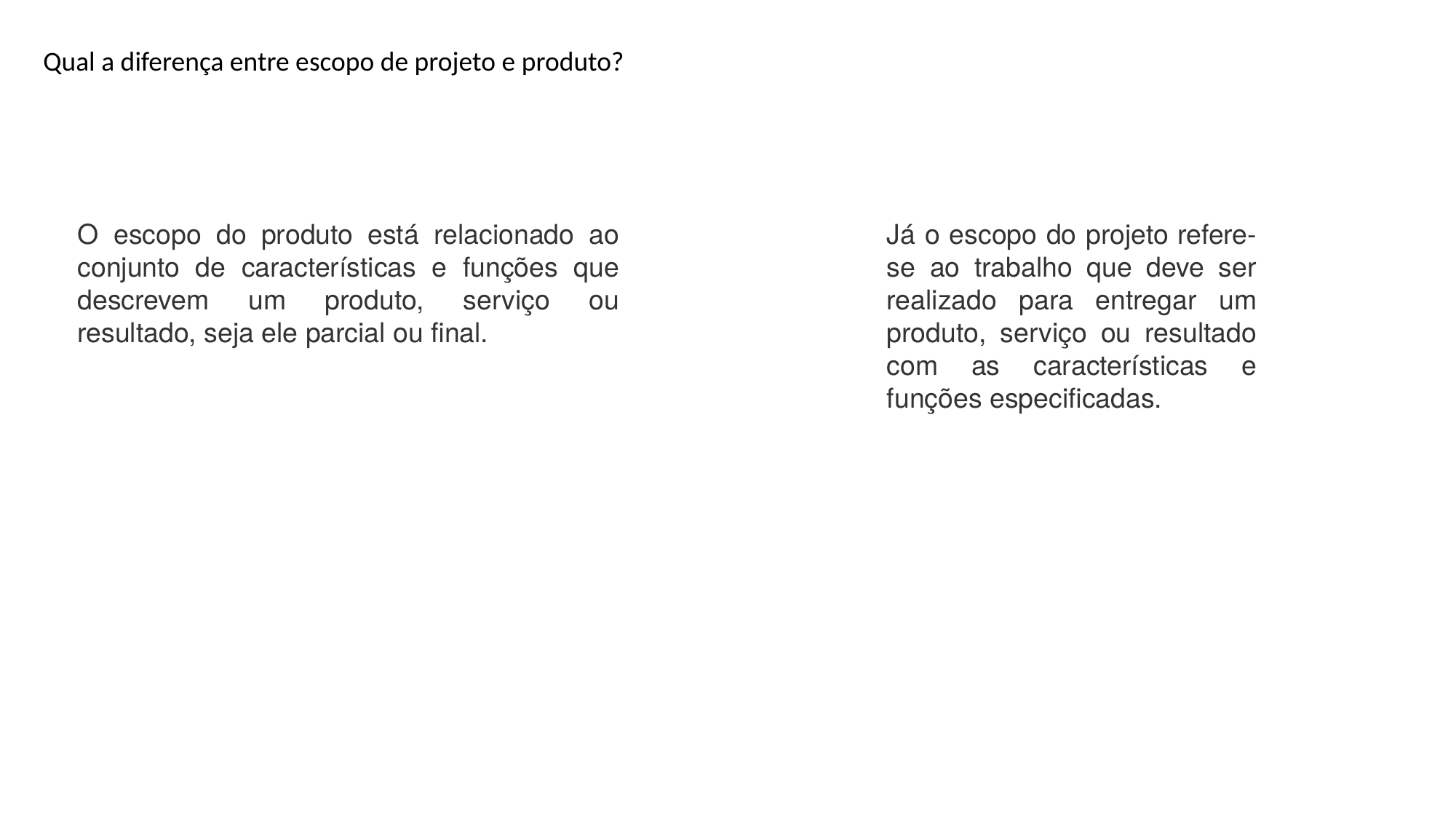

Qual a diferença entre escopo de projeto e produto?
O escopo do produto está relacionado ao conjunto de características e funções que descrevem um produto, serviço ou resultado, seja ele parcial ou final.

Já o escopo do projeto refere-se ao trabalho que deve ser realizado para entregar um produto, serviço ou resultado com as características e funções especificadas.